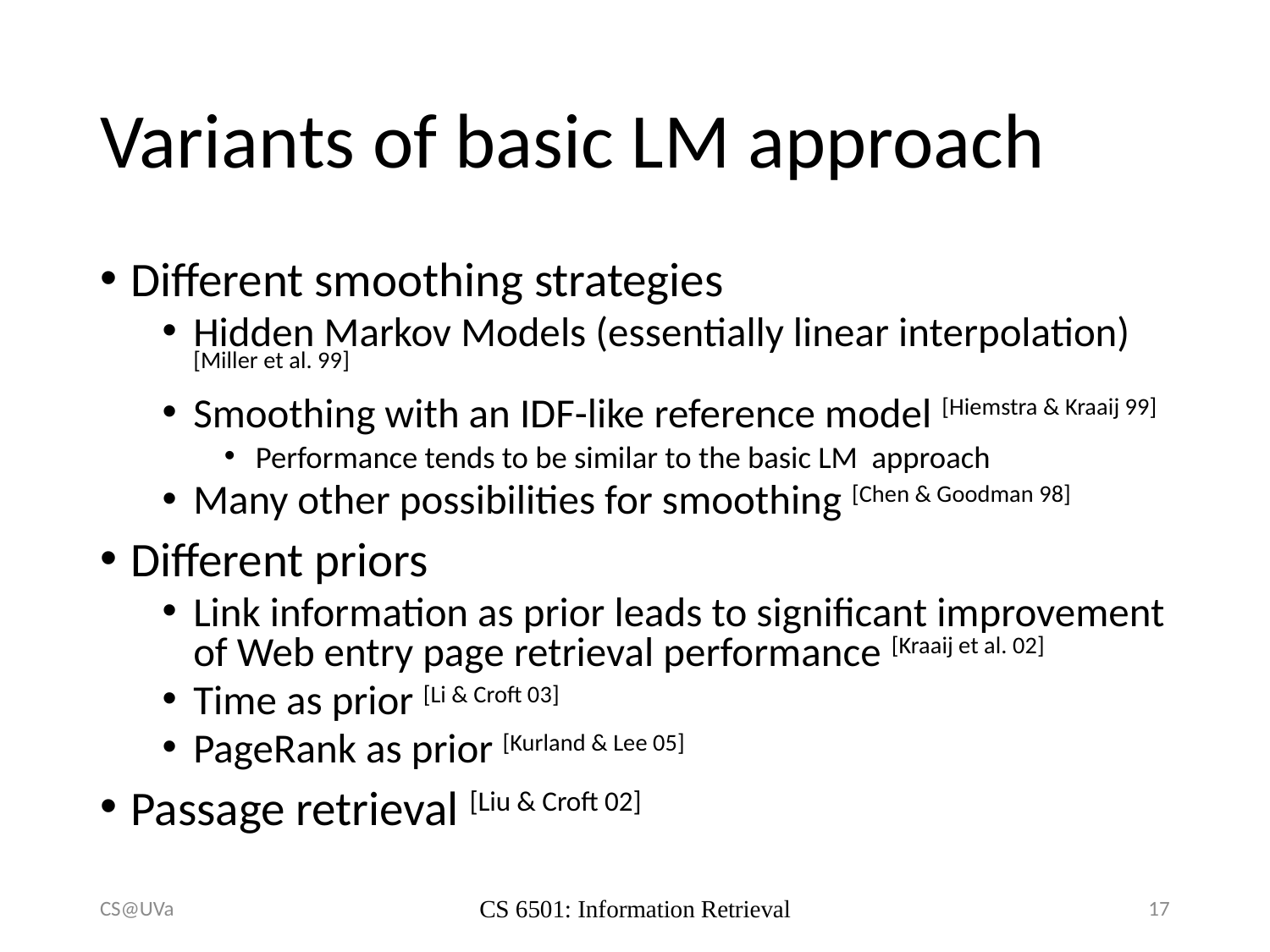

# Variants of basic LM approach
Different smoothing strategies
Hidden Markov Models (essentially linear interpolation) [Miller et al. 99]
Smoothing with an IDF-like reference model [Hiemstra & Kraaij 99]
Performance tends to be similar to the basic LM  approach
Many other possibilities for smoothing [Chen & Goodman 98]
Different priors
Link information as prior leads to significant improvement of Web entry page retrieval performance [Kraaij et al. 02]
Time as prior [Li & Croft 03]
PageRank as prior [Kurland & Lee 05]
Passage retrieval [Liu & Croft 02]
CS@UVa
CS 6501: Information Retrieval
17